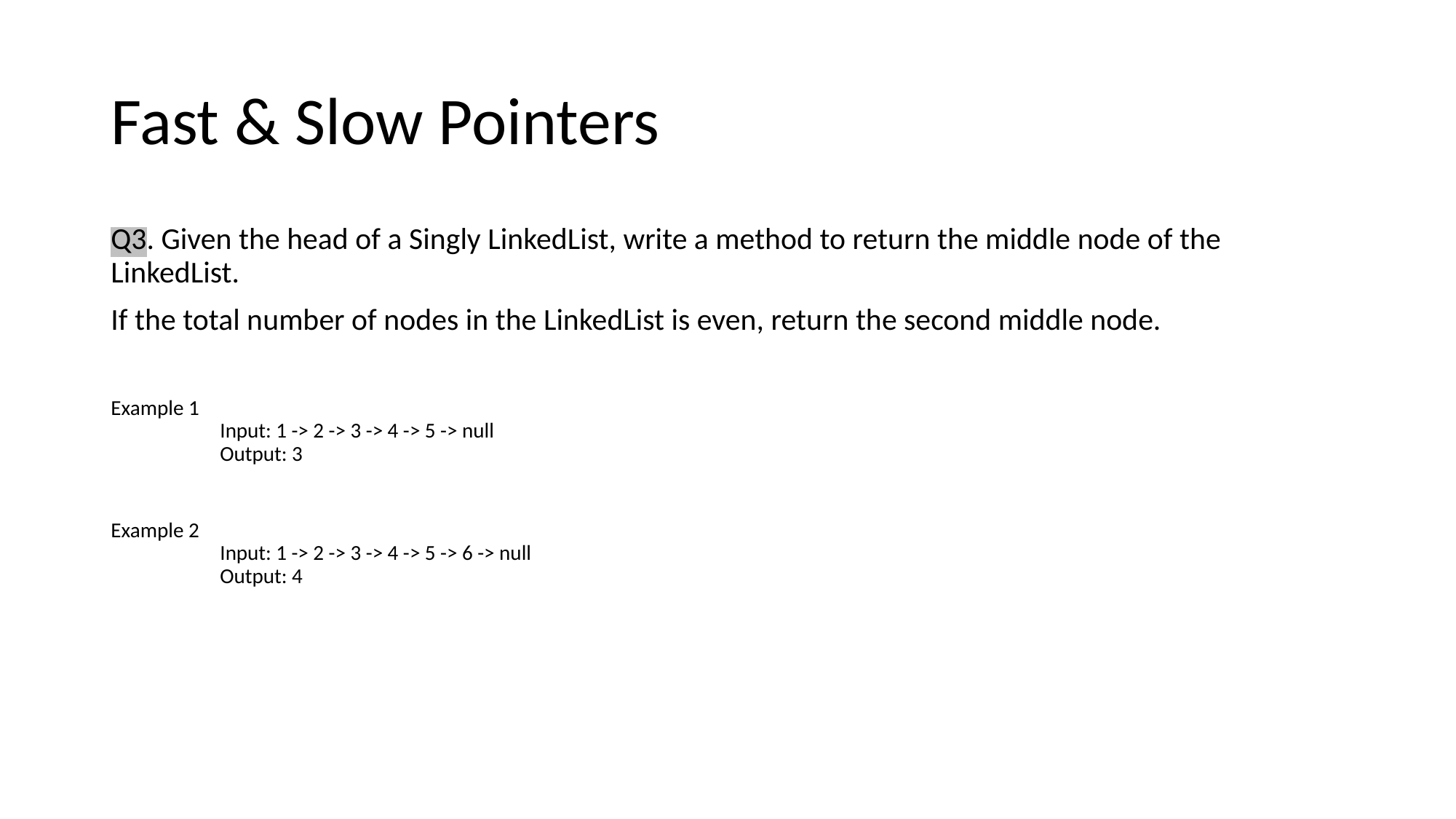

# Fast & Slow Pointers
Q3. Given the head of a Singly LinkedList, write a method to return the middle node of the LinkedList.
If the total number of nodes in the LinkedList is even, return the second middle node.

Example 1
	Input: 1 -> 2 -> 3 -> 4 -> 5 -> null
	Output: 3

Example 2
	Input: 1 -> 2 -> 3 -> 4 -> 5 -> 6 -> null
	Output: 4